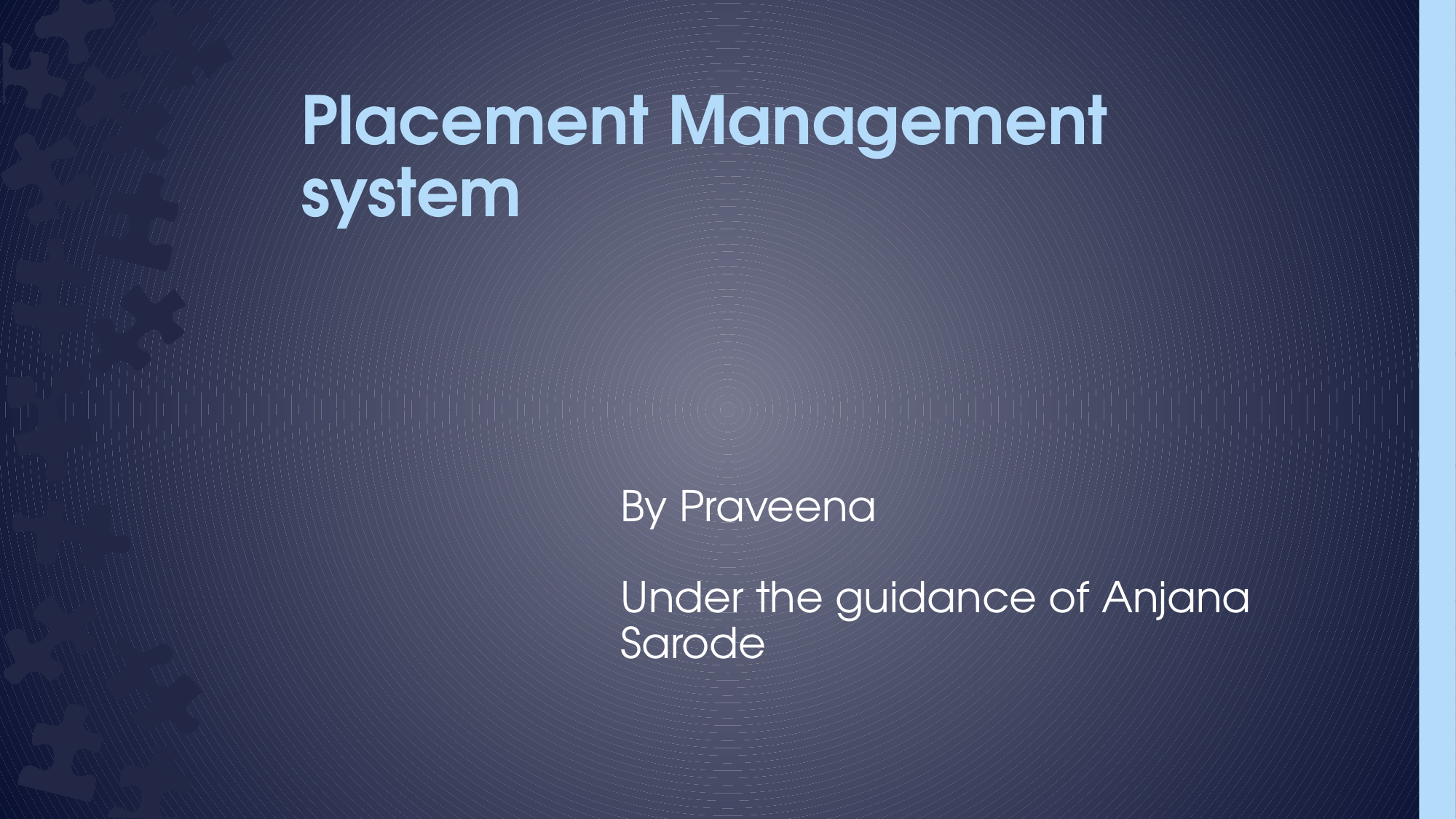

# Placement Management system
By Praveena

Under the guidance of Anjana Sarode